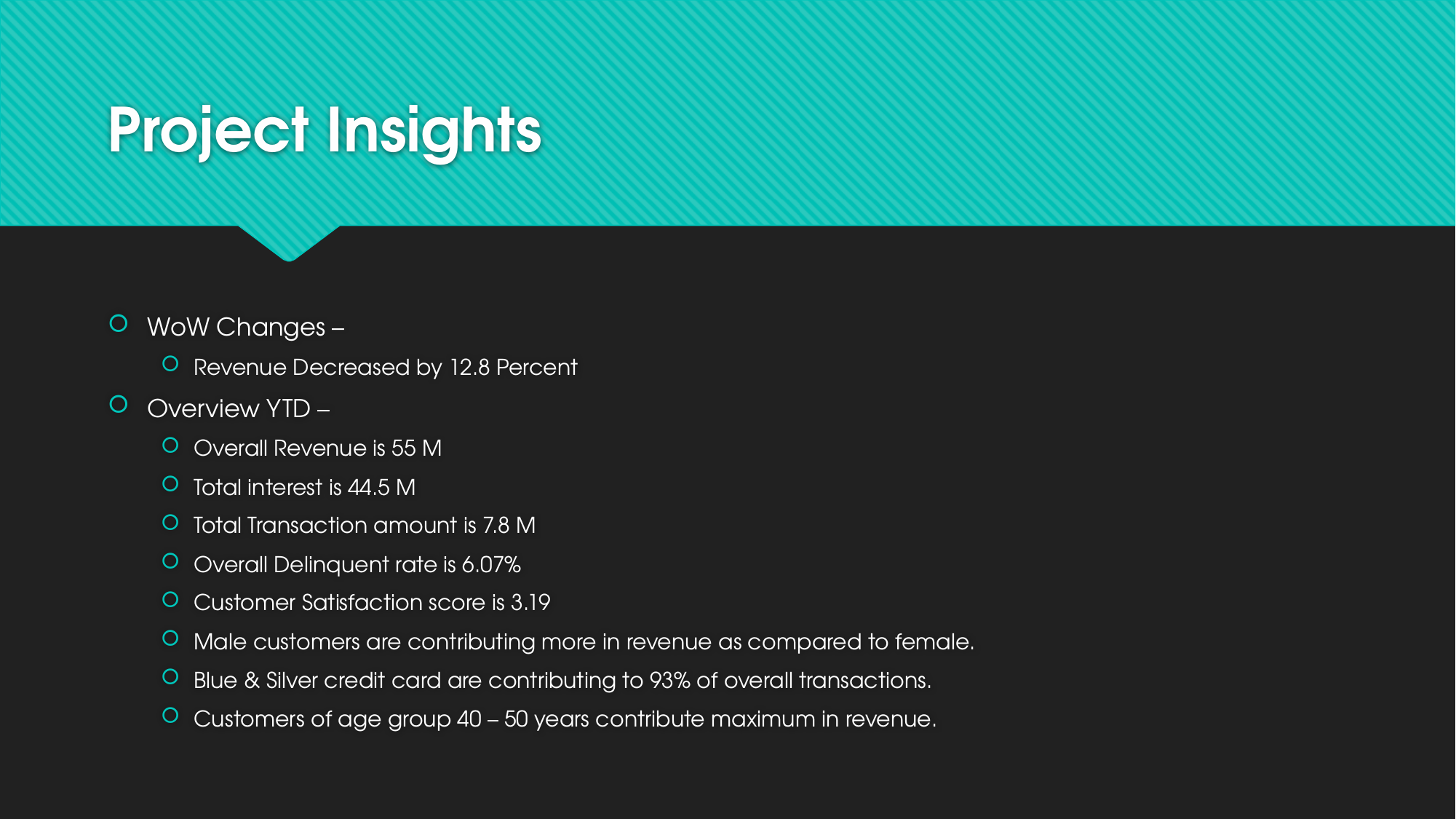

# Project Insights
WoW Changes –
Revenue Decreased by 12.8 Percent
Overview YTD –
Overall Revenue is 55 M
Total interest is 44.5 M
Total Transaction amount is 7.8 M
Overall Delinquent rate is 6.07%
Customer Satisfaction score is 3.19
Male customers are contributing more in revenue as compared to female.
Blue & Silver credit card are contributing to 93% of overall transactions.
Customers of age group 40 – 50 years contribute maximum in revenue.